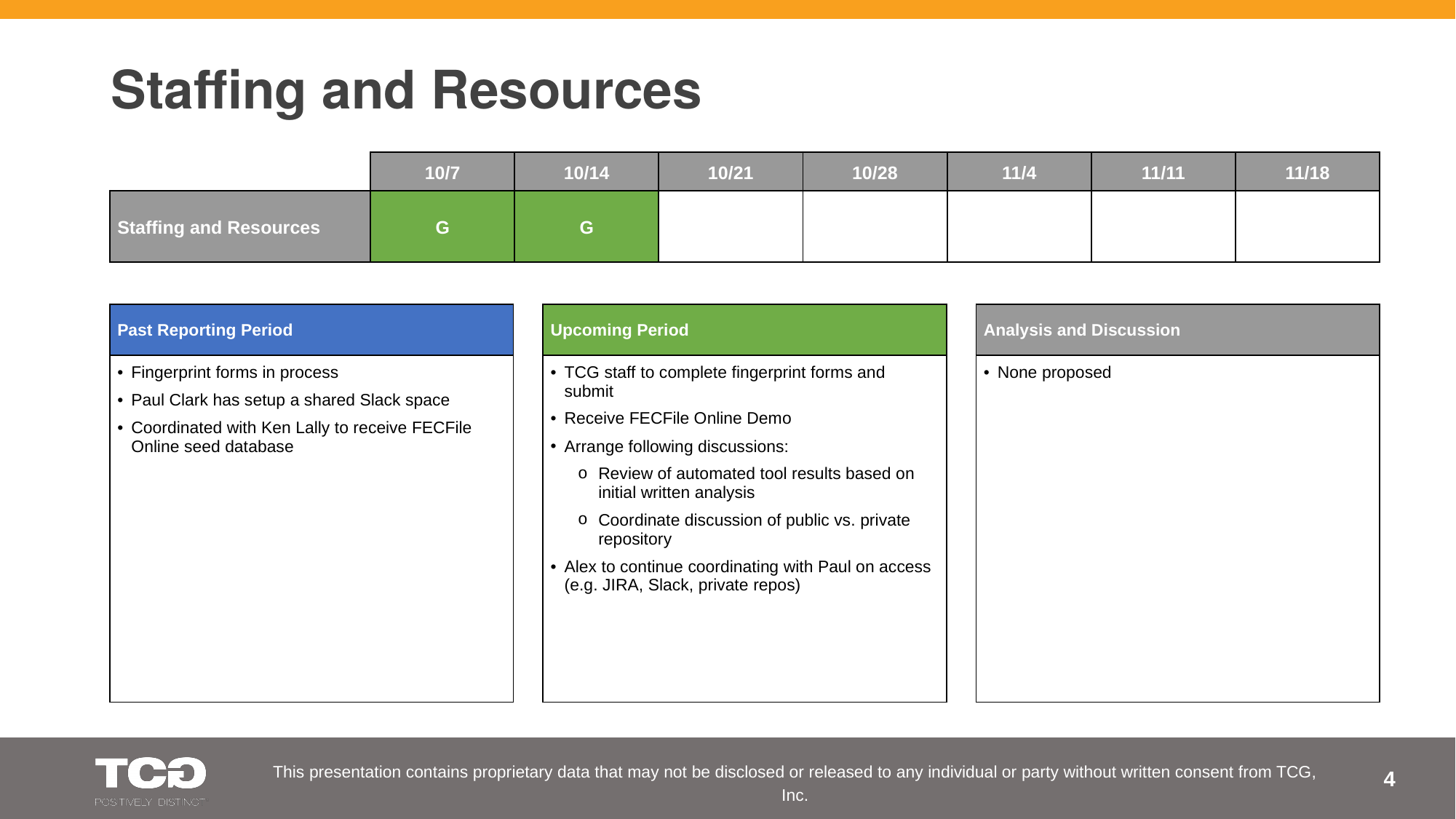

# Staffing and Resources
|  | 10/7 | 10/14 | 10/21 | 10/28 | 11/4 | 11/11 | 11/18 |
| --- | --- | --- | --- | --- | --- | --- | --- |
| Staffing and Resources | G | G |  |  |  |  |  |
| Past Reporting Period |
| --- |
| Fingerprint forms in process Paul Clark has setup a shared Slack space Coordinated with Ken Lally to receive FECFile Online seed database |
| Upcoming Period |
| --- |
| TCG staff to complete fingerprint forms and submit Receive FECFile Online Demo Arrange following discussions: Review of automated tool results based on initial written analysis Coordinate discussion of public vs. private repository Alex to continue coordinating with Paul on access (e.g. JIRA, Slack, private repos) |
| Analysis and Discussion |
| --- |
| None proposed |